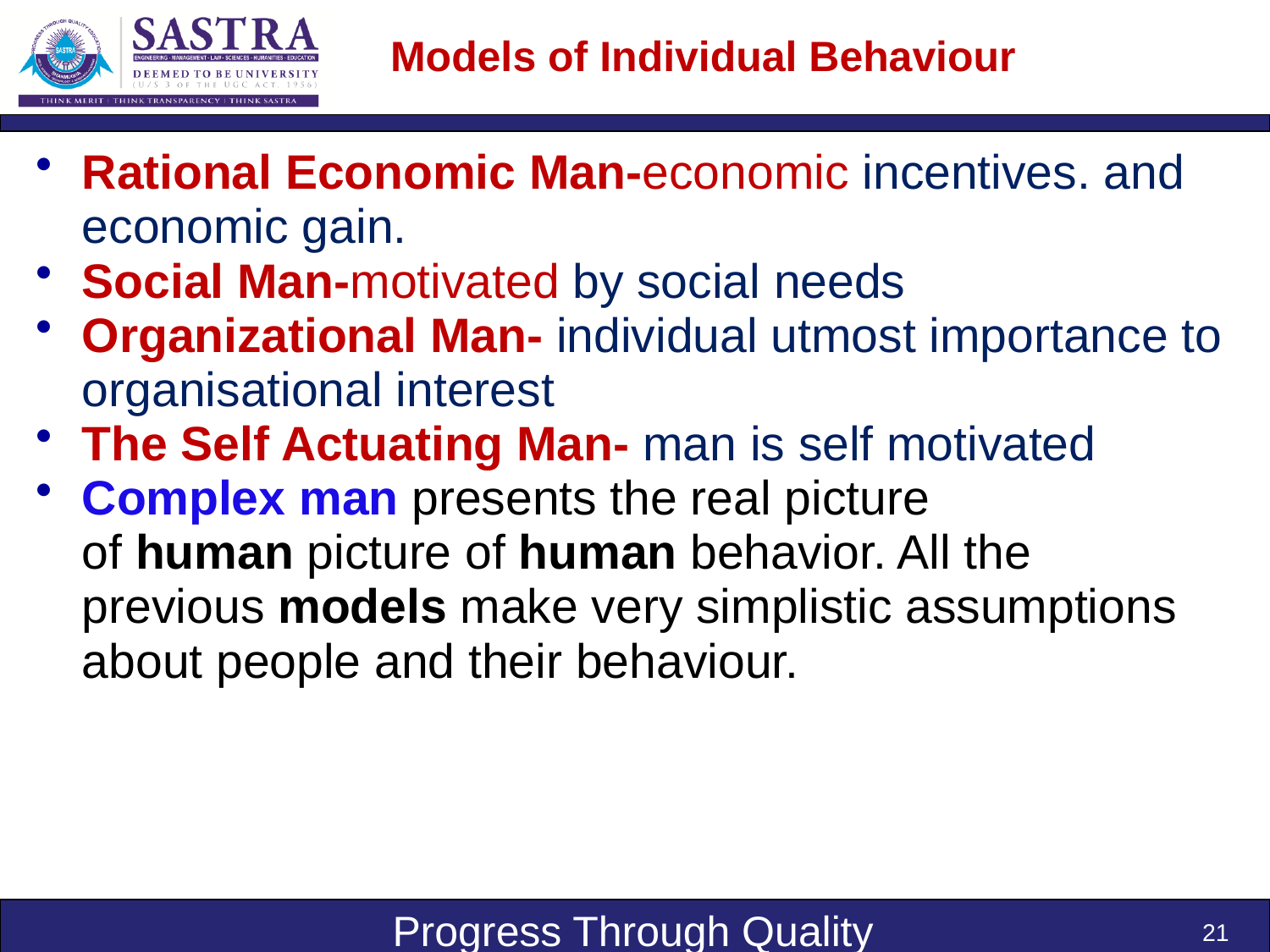

# Models of Individual Behaviour
Rational Economic Man-economic incentives. and economic gain.
Social Man-motivated by social needs
Organizational Man- individual utmost importance to organisational interest
The Self Actuating Man- man is self motivated
Complex man presents the real picture of human picture of human behavior. All the previous models make very simplistic assumptions about people and their behaviour.

21